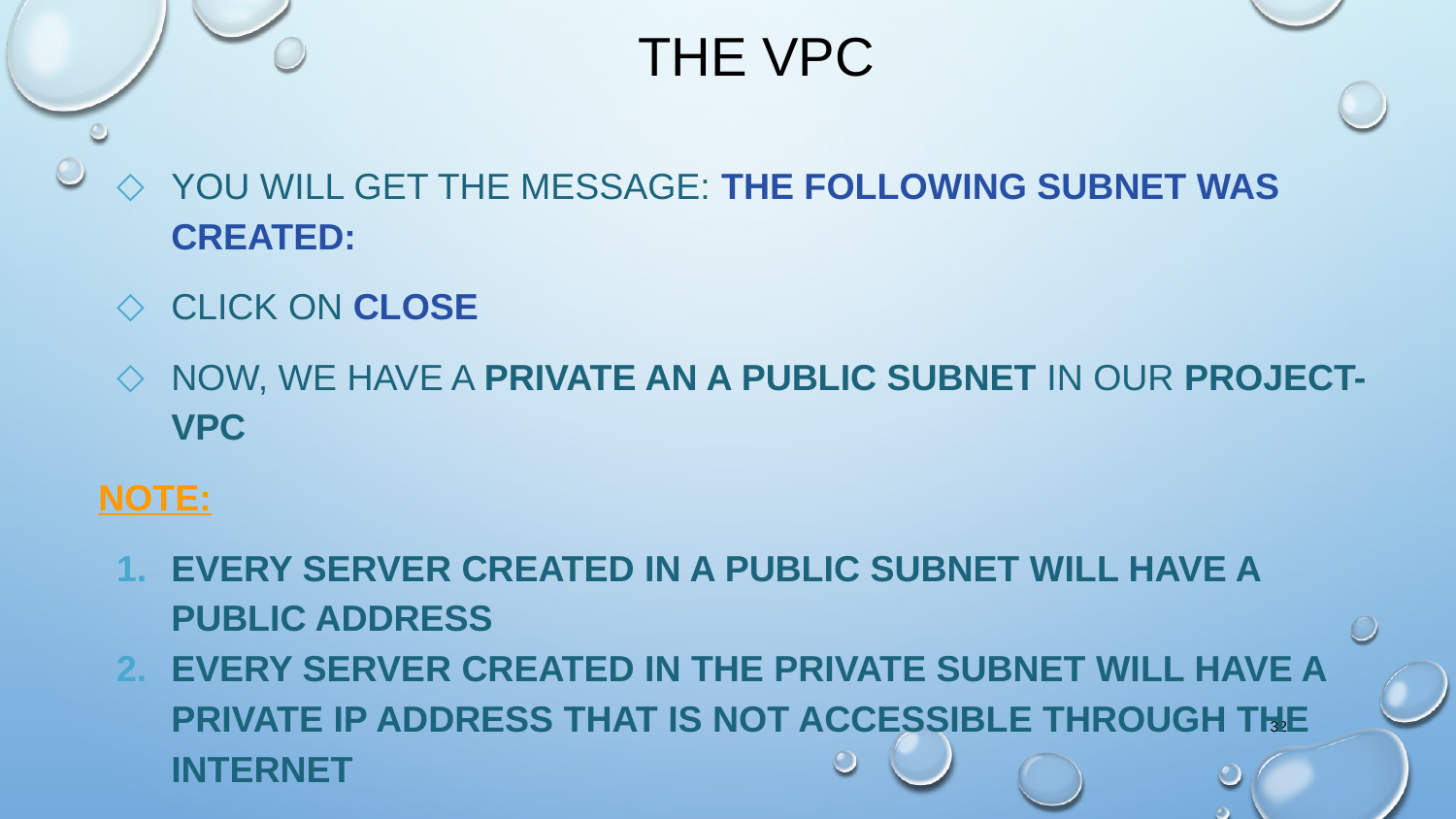

The VPC
You will get the message: The following subnet was created:
Click on Close
Now, we have a private an a public subnet in our project-vpc
Note:
Every server created in a public subnet will have a public address
Every server created in the private subnet will have a private IP address that is not accessible through the Internet
32